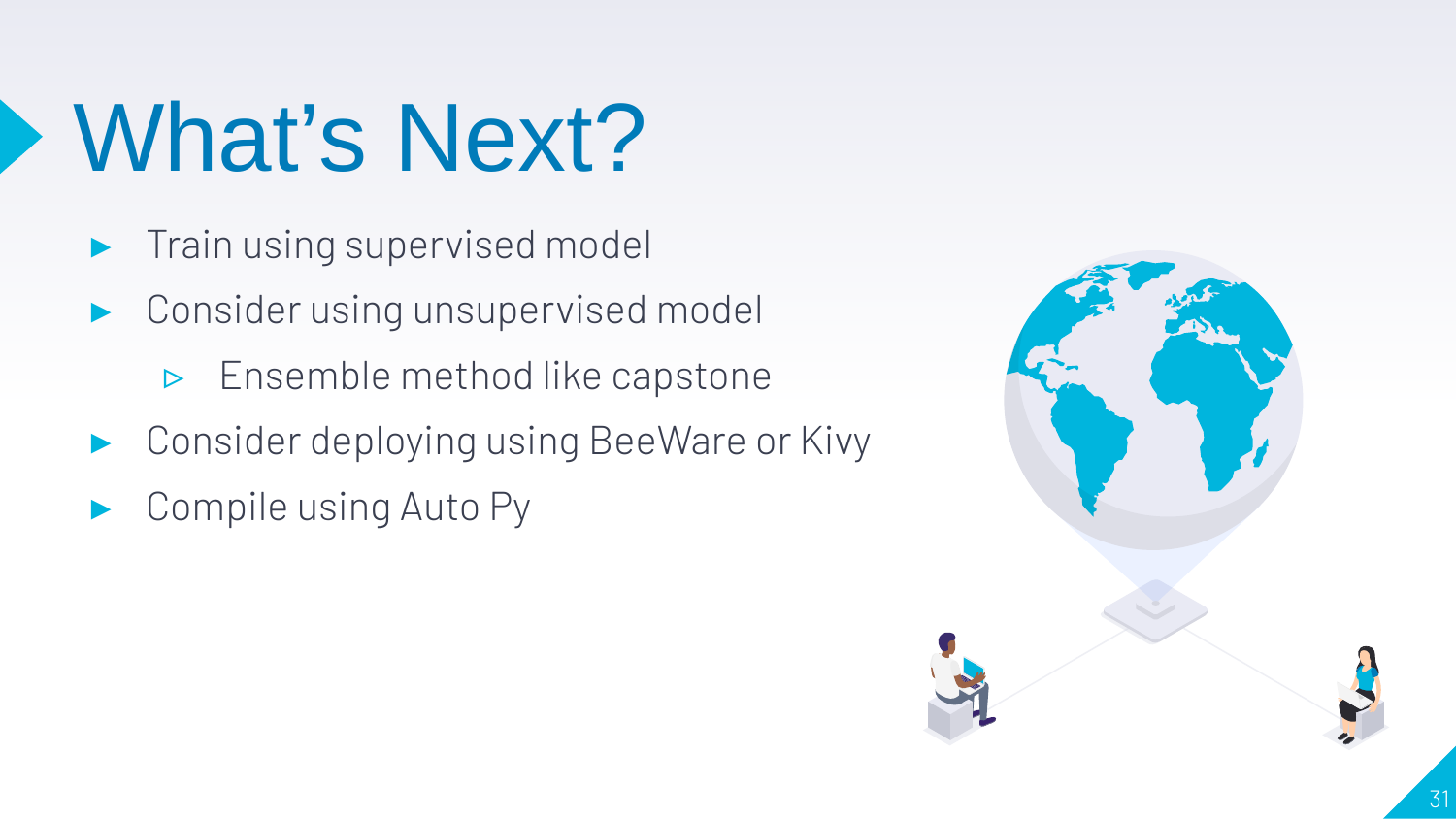

# What’s Next?
Train using supervised model
Consider using unsupervised model
Ensemble method like capstone
Consider deploying using BeeWare or Kivy
Compile using Auto Py

31